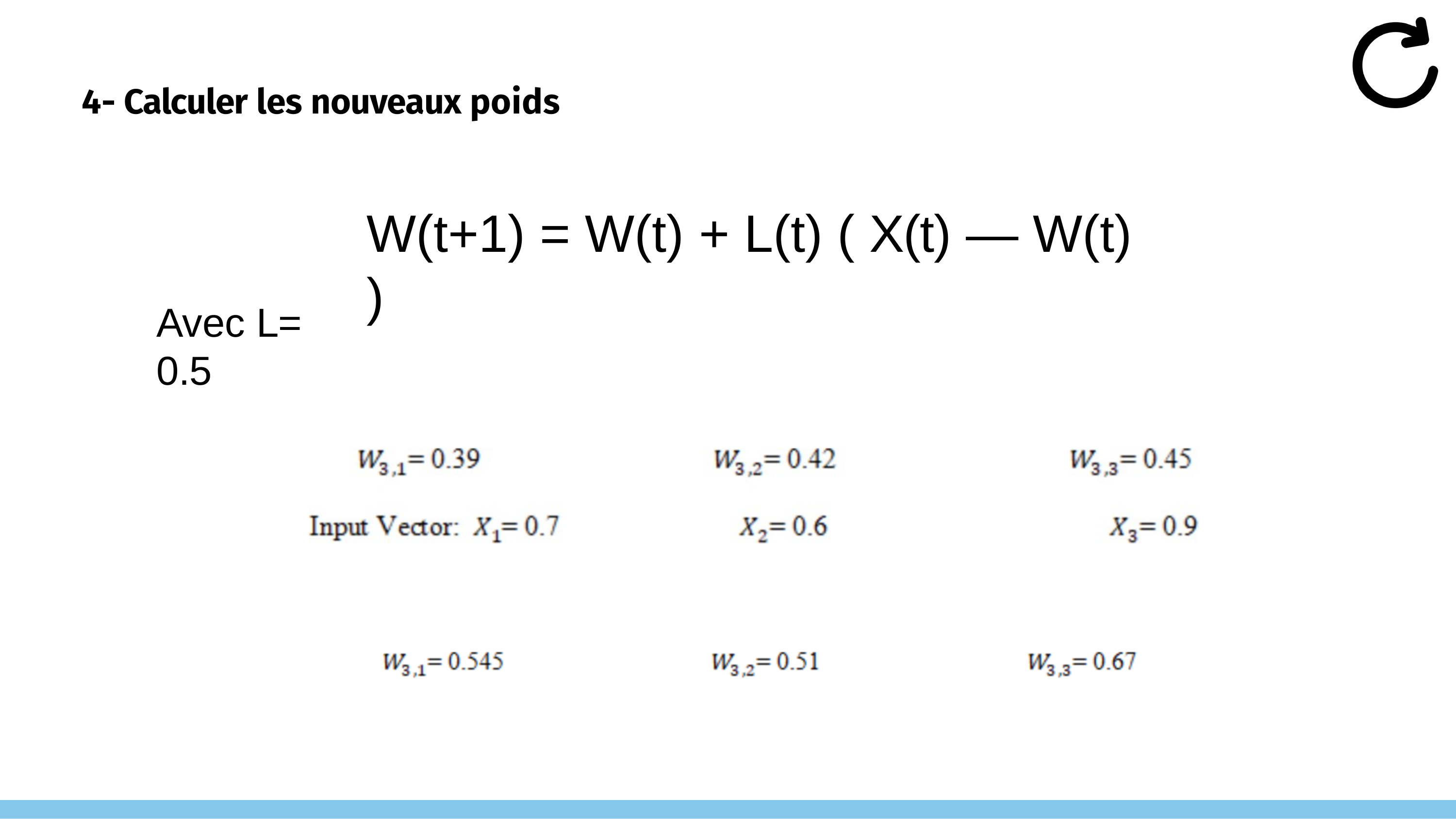

4- Calculer les nouveaux poids
# W(t+1) = W(t) + L(t) ( X(t) — W(t) )
Avec L= 0.5